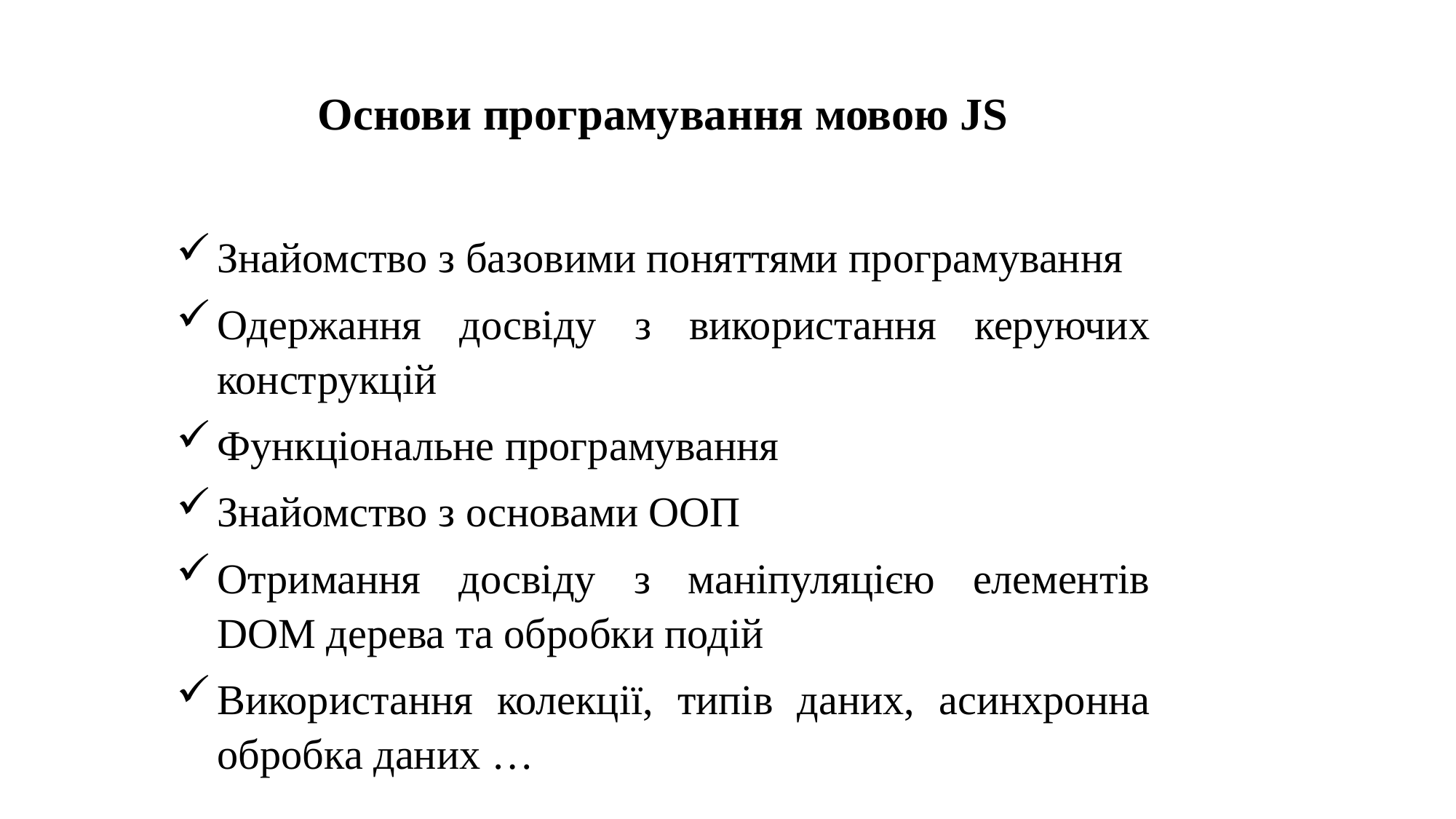

Основи програмування мовою JS

Знайомство з базовими поняттями програмування
Одержання досвіду з використання керуючих конструкцій
Функціональне програмування
Знайомство з основами ООП
Отримання досвіду з маніпуляцією елементів DOM дерева та обробки подій
Використання колекції, типів даних, асинхронна обробка даних …